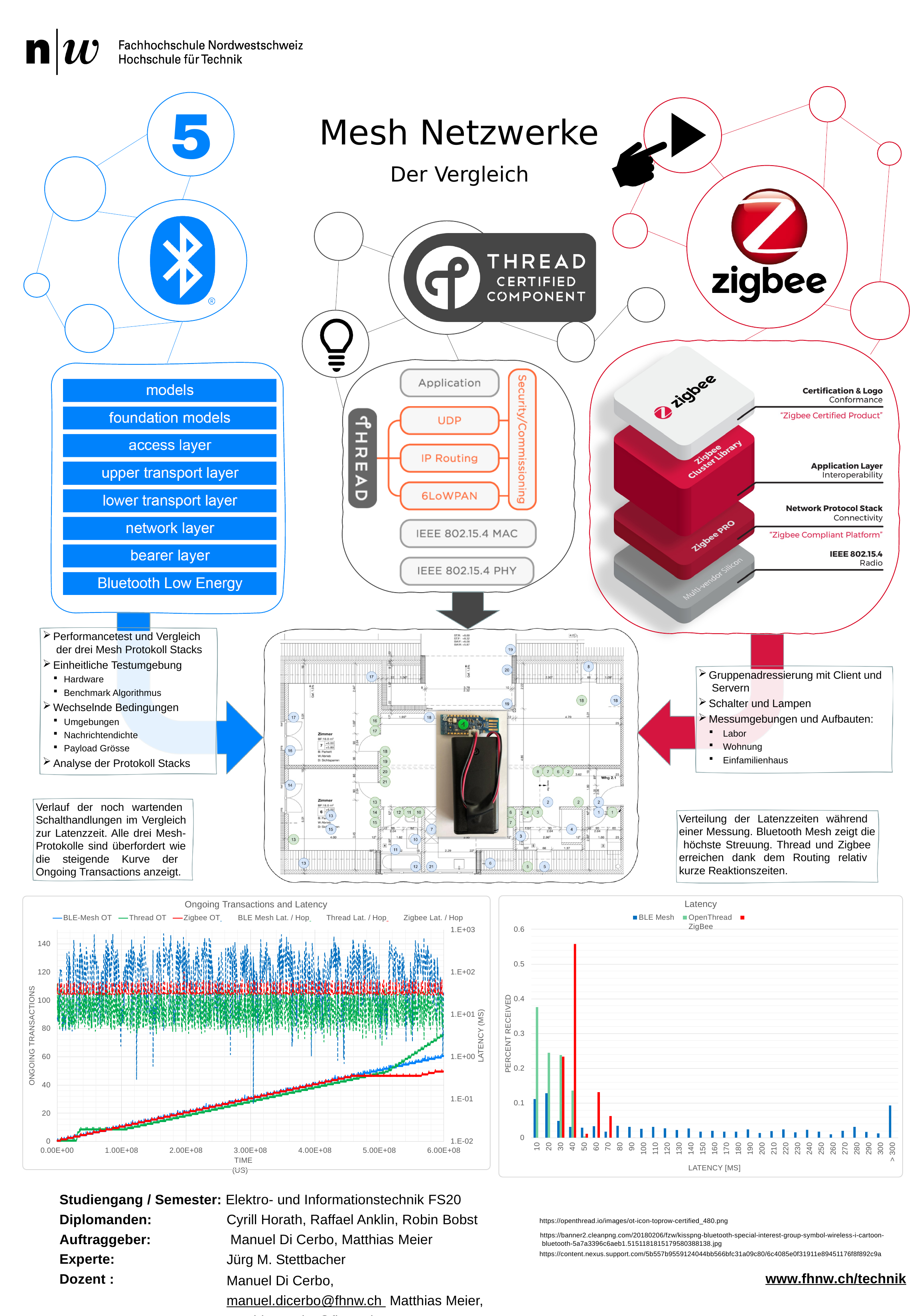

5
Mesh Netzwerke
Der Vergleich

Performancetest und Vergleich  der drei Mesh Protokoll Stacks
Einheitliche Testumgebung
Hardware
Benchmark Algorithmus
Wechselnde Bedingungen
Gruppenadressierung mit Client und  Servern
Schalter und Lampen
Messumgebungen und Aufbauten:
Umgebungen
Nachrichtendichte
Payload Grösse
Labor
Wohnung
Einfamilienhaus
Analyse der Protokoll Stacks
Verlauf der noch wartenden  Schalthandlungen im Vergleich  zur Latenzzeit. Alle drei Mesh-  Protokolle sind überfordert wie  die steigende Kurve der  Ongoing Transactions anzeigt.
Verteilung der Latenzzeiten während  einer Messung. Bluetooth Mesh zeigt die  höchste Streuung. Thread und Zigbee  erreichen dank dem Routing relativ  kurze Reaktionszeiten.
Latency
OpenThread	ZigBee
Ongoing Transactions and Latency
Zigbee OT 	BLE Mesh Lat. / Hop 	Thread Lat. / Hop 	Zigbee Lat. / Hop

BLE Mesh
BLE-Mesh OT
Thread OT

0.6
1.E+03

140
0.5
120
1.E+02
ONGOING TRANSACTIONS
0.4
PERCENT RECEIVED
100
LATENCY (MS)
1.E+01
80
0.3
60
1.E+00
0.2
40
1.E-01
0.1
20
0
0
1.E-02
10
20
30
40
50
60
70
80
90
100
110
120
130
140
150
160
170
180
190
200
210
220
230
240
250
260
270
280
290
300
> 300
3.00E+08  TIME (US)
0.00E+00
1.00E+08
2.00E+08
4.00E+08
5.00E+08
6.00E+08
LATENCY [MS]
Studiengang / Semester: Elektro- und Informationstechnik FS20
Diplomanden:  Auftraggeber:  Experte:  Dozent :
Cyrill Horath, Raffael Anklin, Robin Bobst  Manuel Di Cerbo, Matthias Meier
Jürg M. Stettbacher
Manuel Di Cerbo, manuel.dicerbo@fhnw.ch  Matthias Meier, matthias.meier@fhnw.ch
https://openthread.io/images/ot-icon-toprow-certified_480.png
https://banner2.cleanpng.com/20180206/fzw/kisspng-bluetooth-special-interest-group-symbol-wireless-i-cartoon-  bluetooth-5a7a3396c6aeb1.5151181815179580388138.jpg
https://content.nexus.support.com/5b557b9559124044bb566bfc31a09c80/6c4085e0f31911e89451176f8f892c9a
www.fhnw.ch/technik